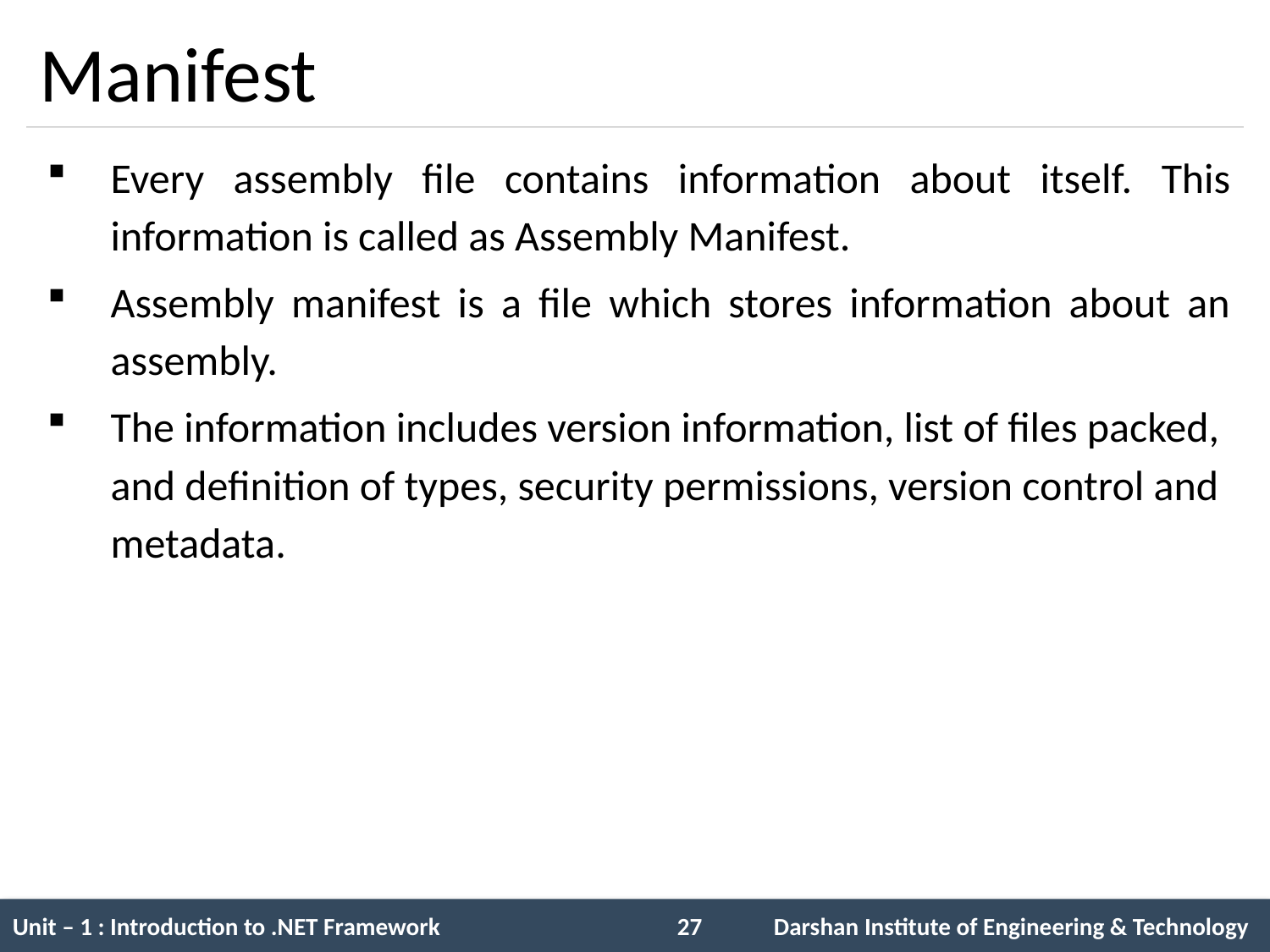

# Manifest
Every assembly file contains information about itself. This information is called as Assembly Manifest.
Assembly manifest is a file which stores information about an assembly.
The information includes version information, list of files packed, and definition of types, security permissions, version control and metadata.